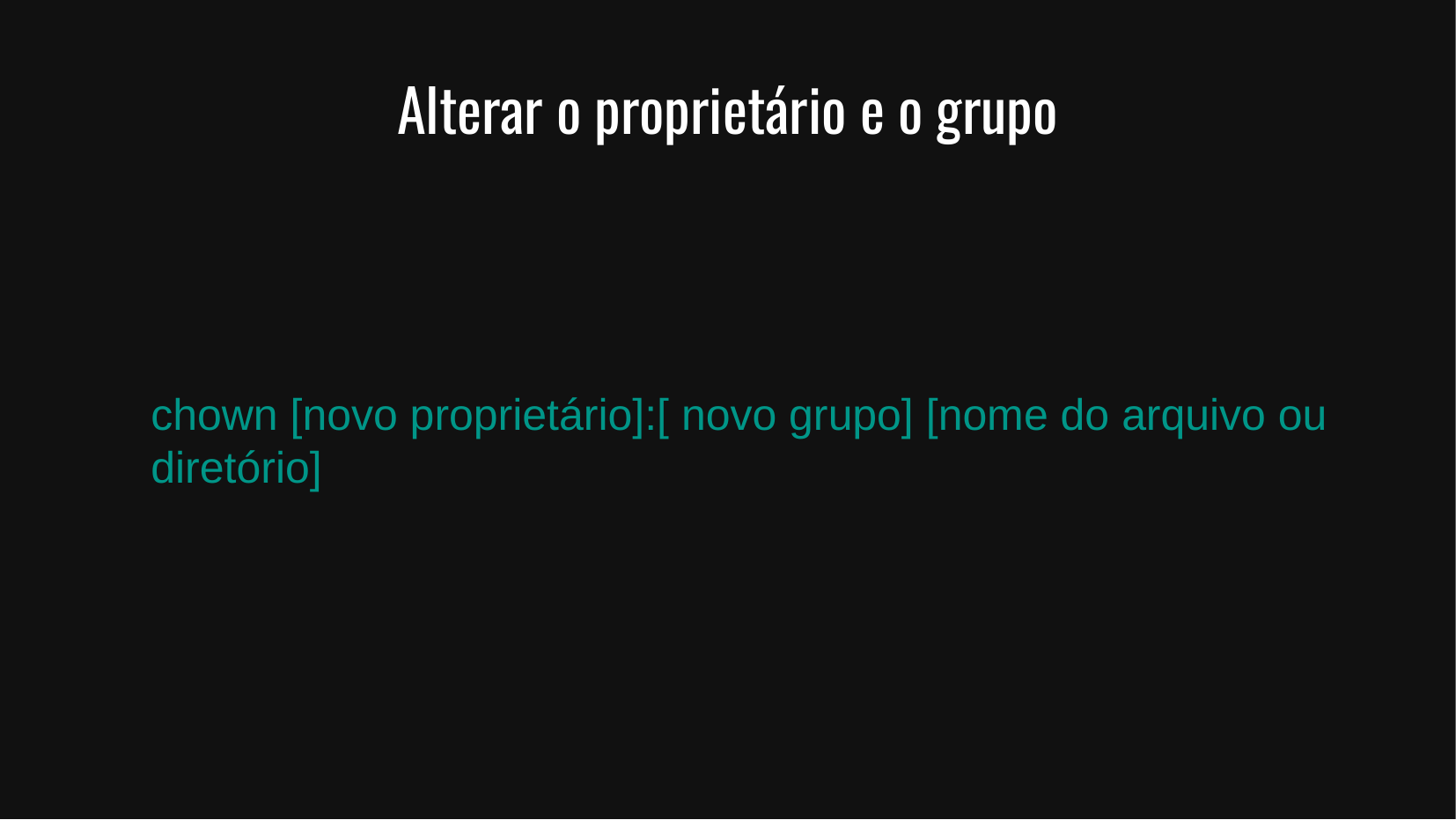

Alterar o proprietário e o grupo

chown [novo proprietário]:[ novo grupo] [nome do arquivo ou diretório]